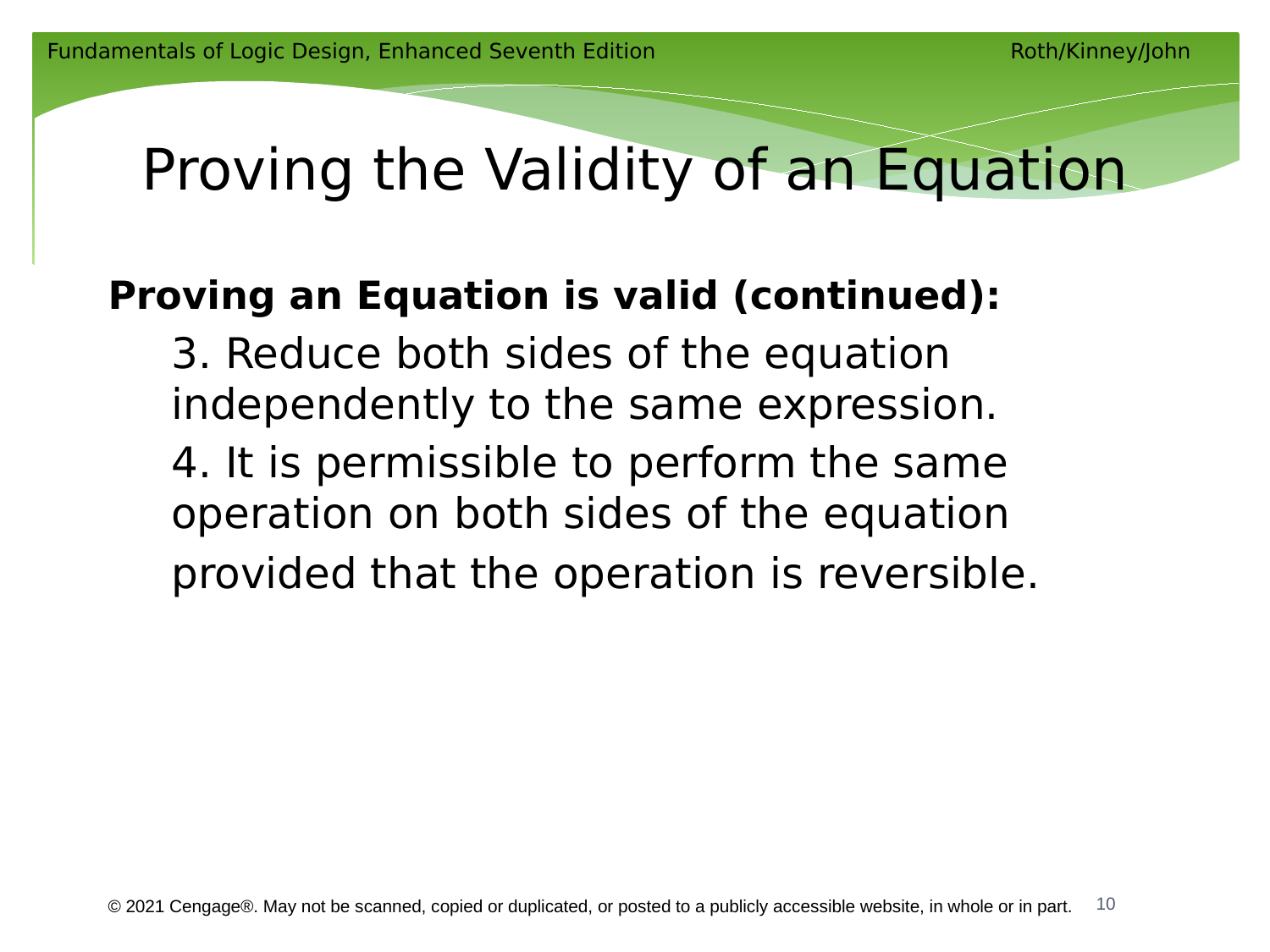

# Proving the Validity of an Equation
Proving an Equation is valid (continued):
3. Reduce both sides of the equation independently to the same expression.
4. It is permissible to perform the same operation on both sides of the equation
provided that the operation is reversible.

10